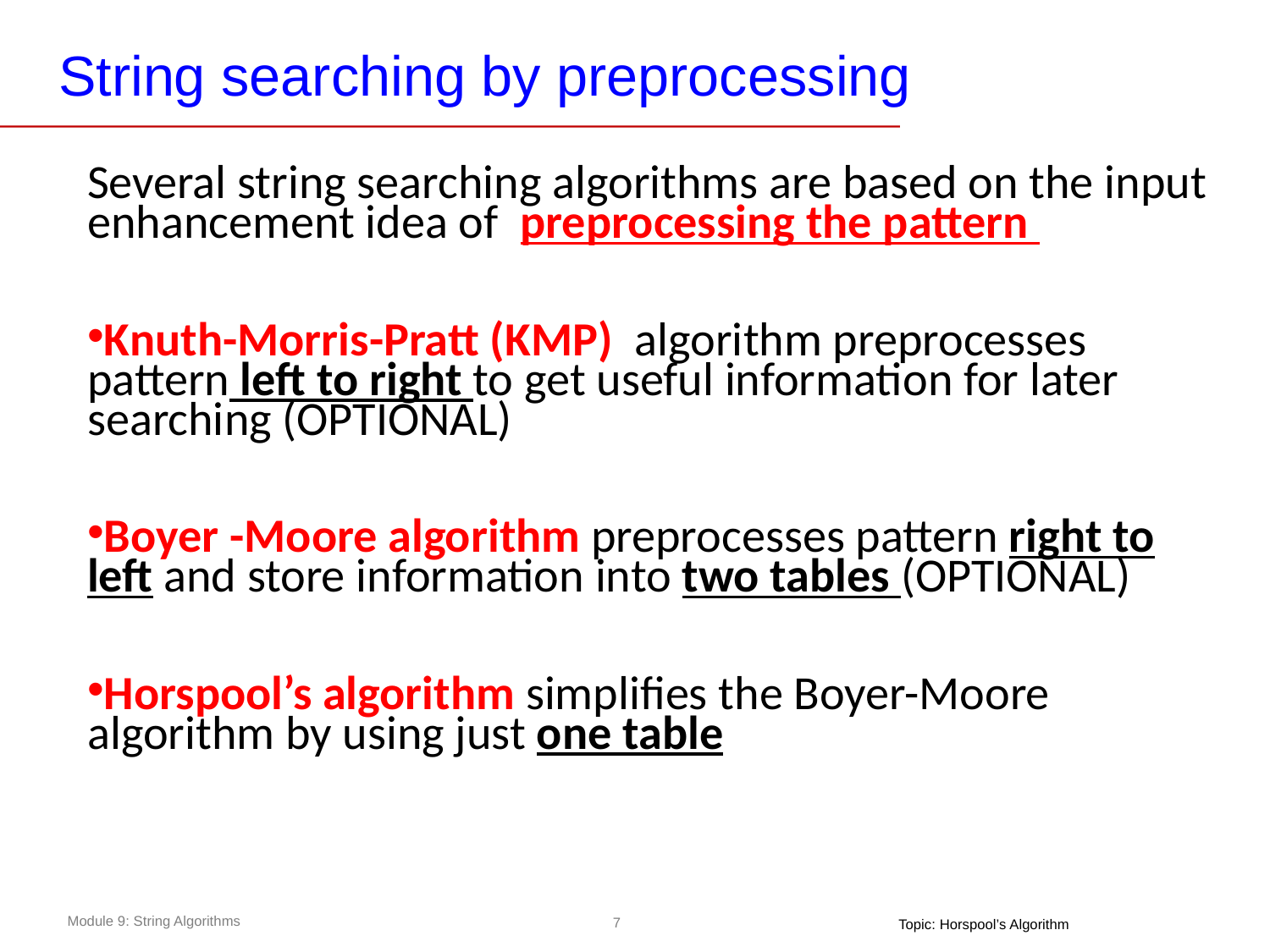

# String searching by preprocessing
Several string searching algorithms are based on the input enhancement idea of  preprocessing the pattern

Knuth-Morris-Pratt (KMP)  algorithm preprocesses   pattern left to right to get useful information for later searching (OPTIONAL)

Boyer -Moore algorithm preprocesses pattern right to left and store information into two tables (OPTIONAL)

Horspool’s algorithm simplifies the Boyer-Moore algorithm by using just one table
Topic: Horspool’s Algorithm